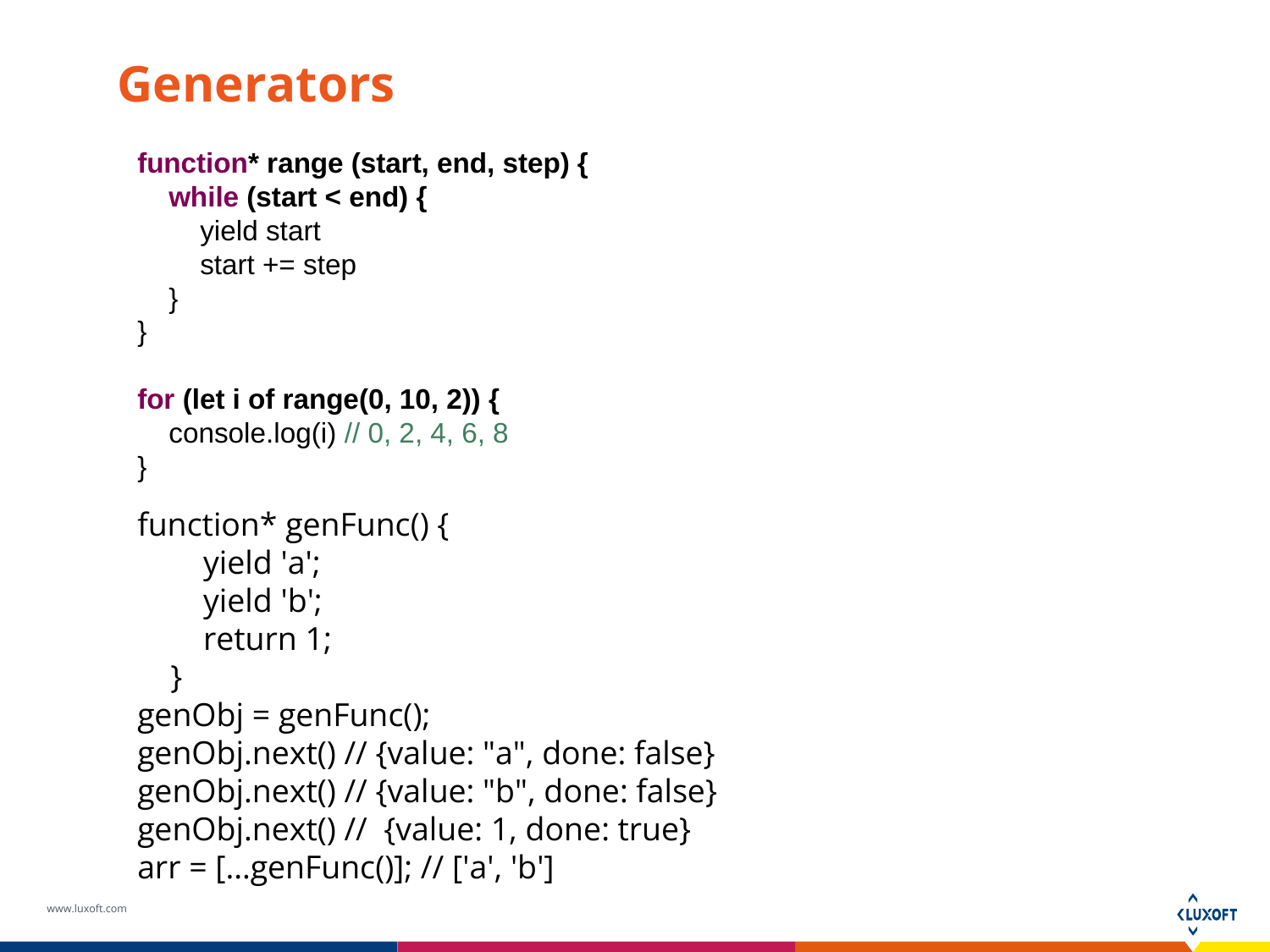

Generators
function* range (start, end, step) {
    while (start < end) {
        yield start
        start += step
    }
}

for (let i of range(0, 10, 2)) {
    console.log(i) // 0, 2, 4, 6, 8
}

function* genFunc() {
        yield 'a';
        yield 'b';
        return 1;
    }
genObj = genFunc();
genObj.next() // {value: "a", done: false}
genObj.next() // {value: "b", done: false}
genObj.next() //  {value: 1, done: true}
arr = [...genFunc()]; // ['a', 'b']